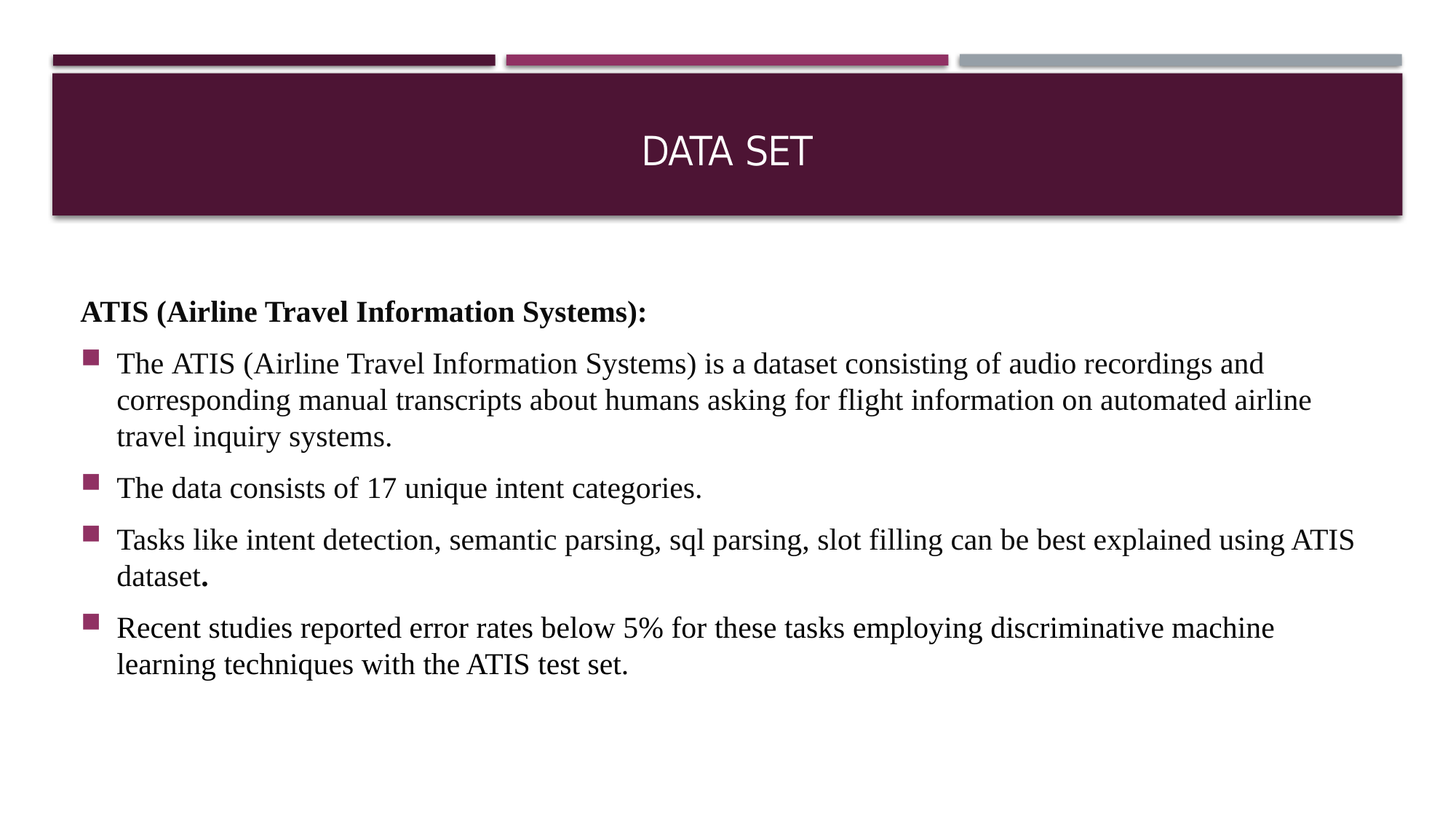

# DATA SET
ATIS (Airline Travel Information Systems):
The ATIS (Airline Travel Information Systems) is a dataset consisting of audio recordings and corresponding manual transcripts about humans asking for flight information on automated airline travel inquiry systems.
The data consists of 17 unique intent categories.
Tasks like intent detection, semantic parsing, sql parsing, slot filling can be best explained using ATIS dataset.
Recent studies reported error rates below 5% for these tasks employing discriminative machine learning techniques with the ATIS test set.